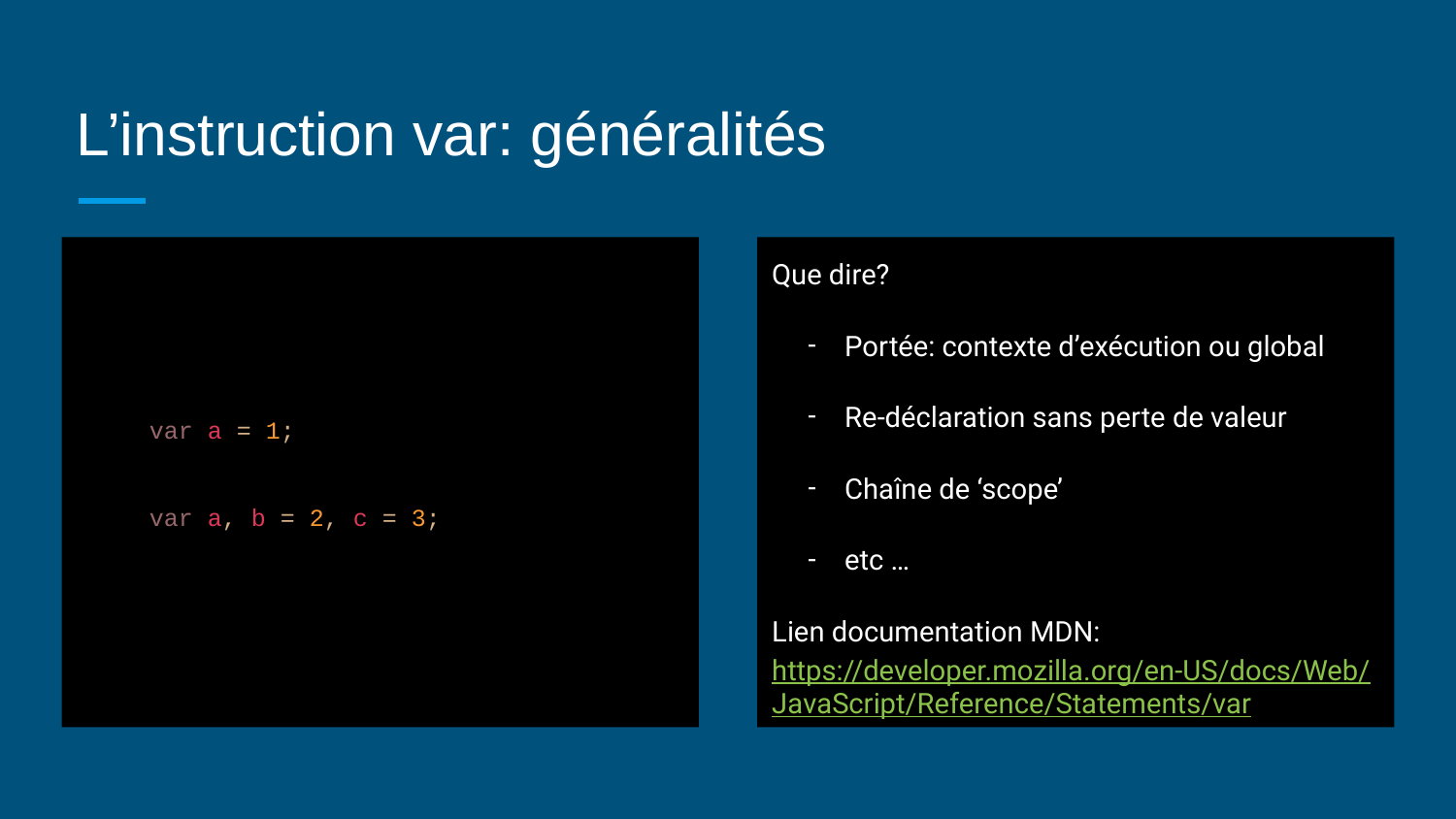

# L’instruction var: généralités
var a = 1;

var a, b = 2, c = 3;

Que dire?
Portée: contexte d’exécution ou global
Re-déclaration sans perte de valeur
Chaîne de ‘scope’
etc …
Lien documentation MDN: https://developer.mozilla.org/en-US/docs/Web/JavaScript/Reference/Statements/var